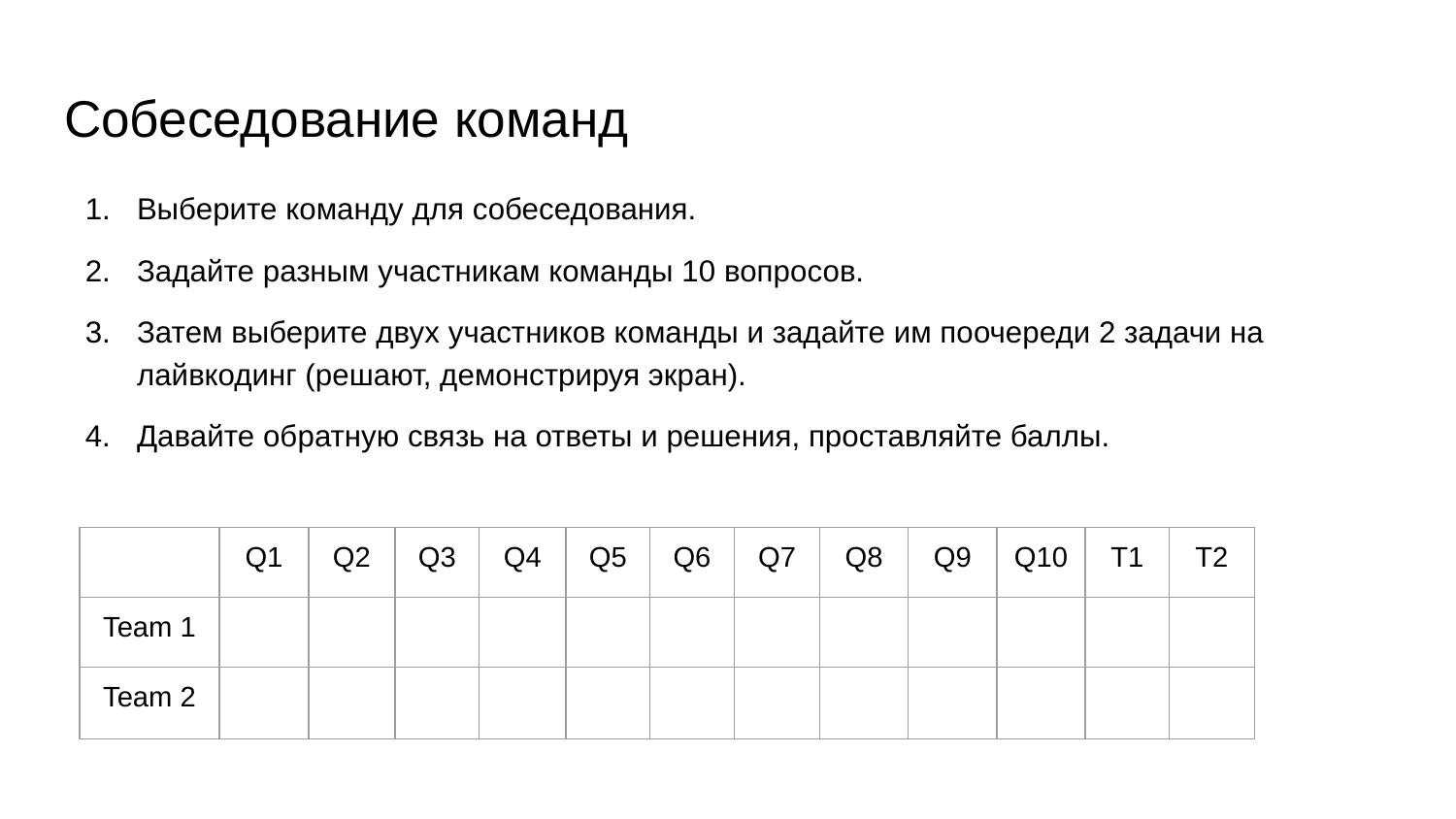

Собеседование команд
Выберите команду для собеседования.
Задайте разным участникам команды 10 вопросов.
Затем выберите двух участников команды и задайте им поочереди 2 задачи на лайвкодинг (решают, демонстрируя экран).
Давайте обратную связь на ответы и решения, проставляйте баллы.
|  | Q1 | Q2 | Q3 | Q4 | Q5 | Q6 | Q7 | Q8 | Q9 | Q10 | T1 | T2 |
| --- | --- | --- | --- | --- | --- | --- | --- | --- | --- | --- | --- | --- |
| Team 1 |  |  |  |  |  |  |  |  |  |  |  |  |
| Team 2 |  |  |  |  |  |  |  |  |  |  |  |  |